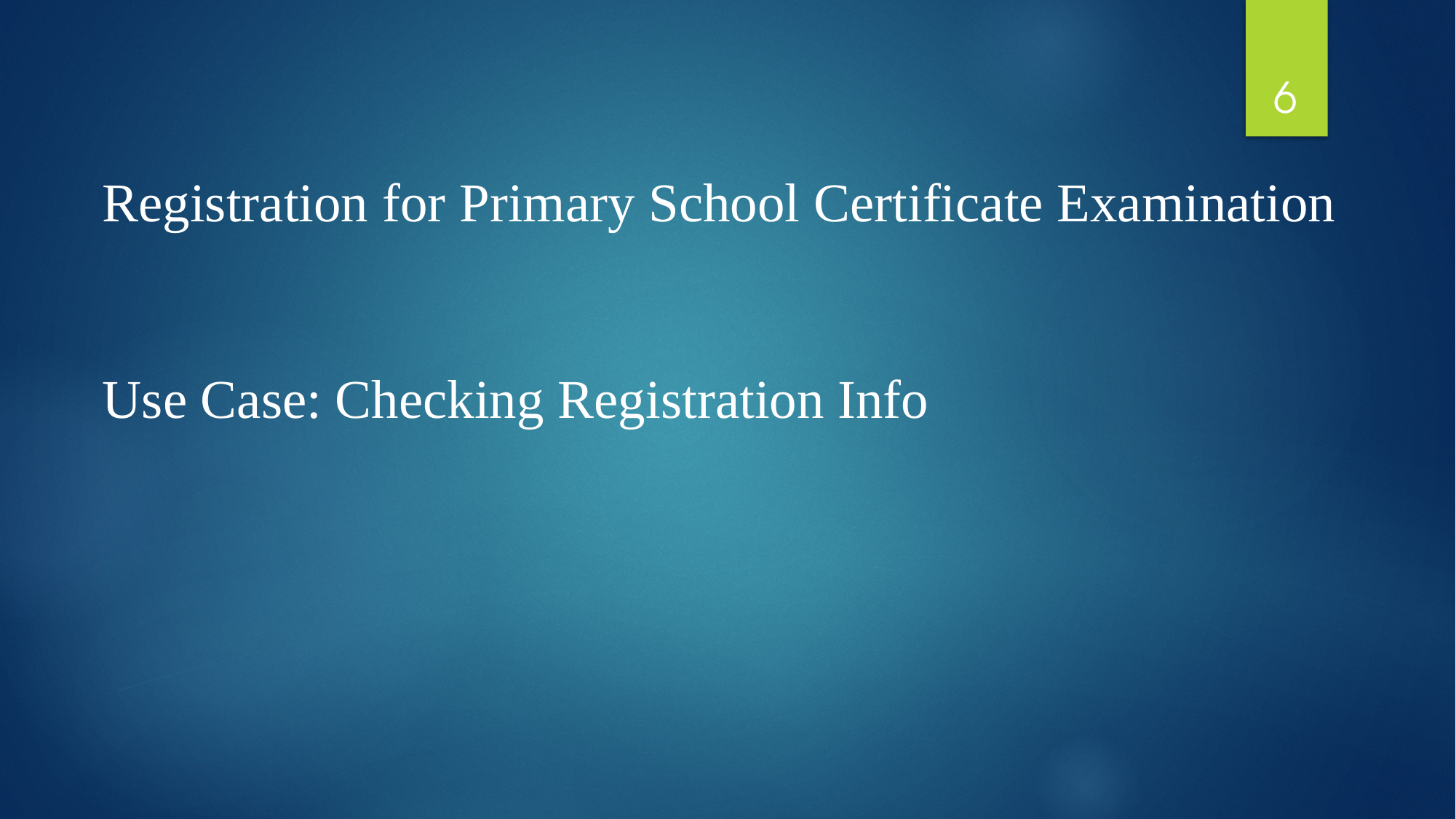

6
Registration for Primary School Certificate Examination

Use Case: Checking Registration Info